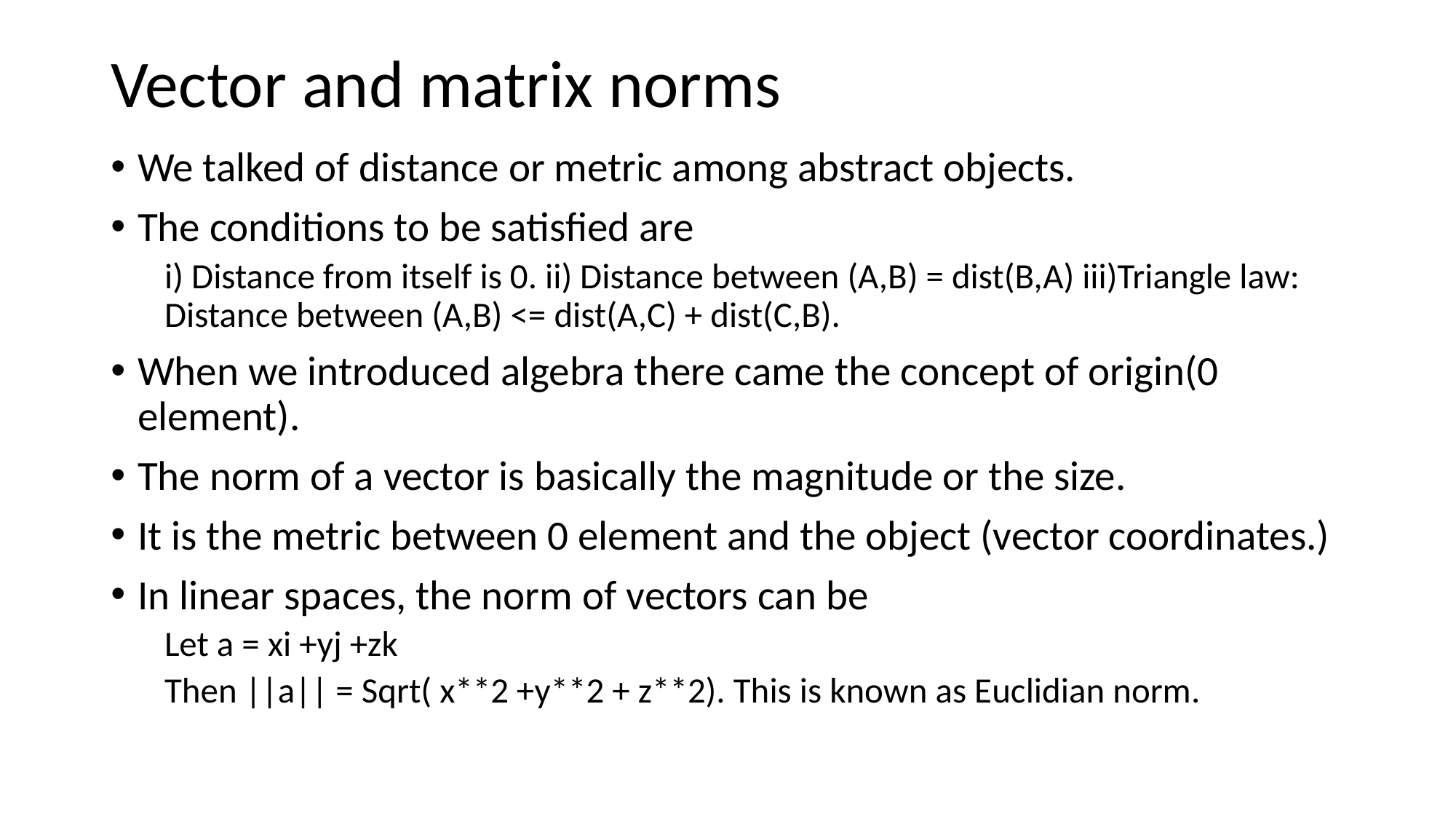

# Vector and matrix norms
We talked of distance or metric among abstract objects.
The conditions to be satisfied are
i) Distance from itself is 0. ii) Distance between (A,B) = dist(B,A) iii)Triangle law: Distance between (A,B) <= dist(A,C) + dist(C,B).
When we introduced algebra there came the concept of origin(0 element).
The norm of a vector is basically the magnitude or the size.
It is the metric between 0 element and the object (vector coordinates.)
In linear spaces, the norm of vectors can be
Let a = xi +yj +zk
Then ||a|| = Sqrt( x**2 +y**2 + z**2). This is known as Euclidian norm.